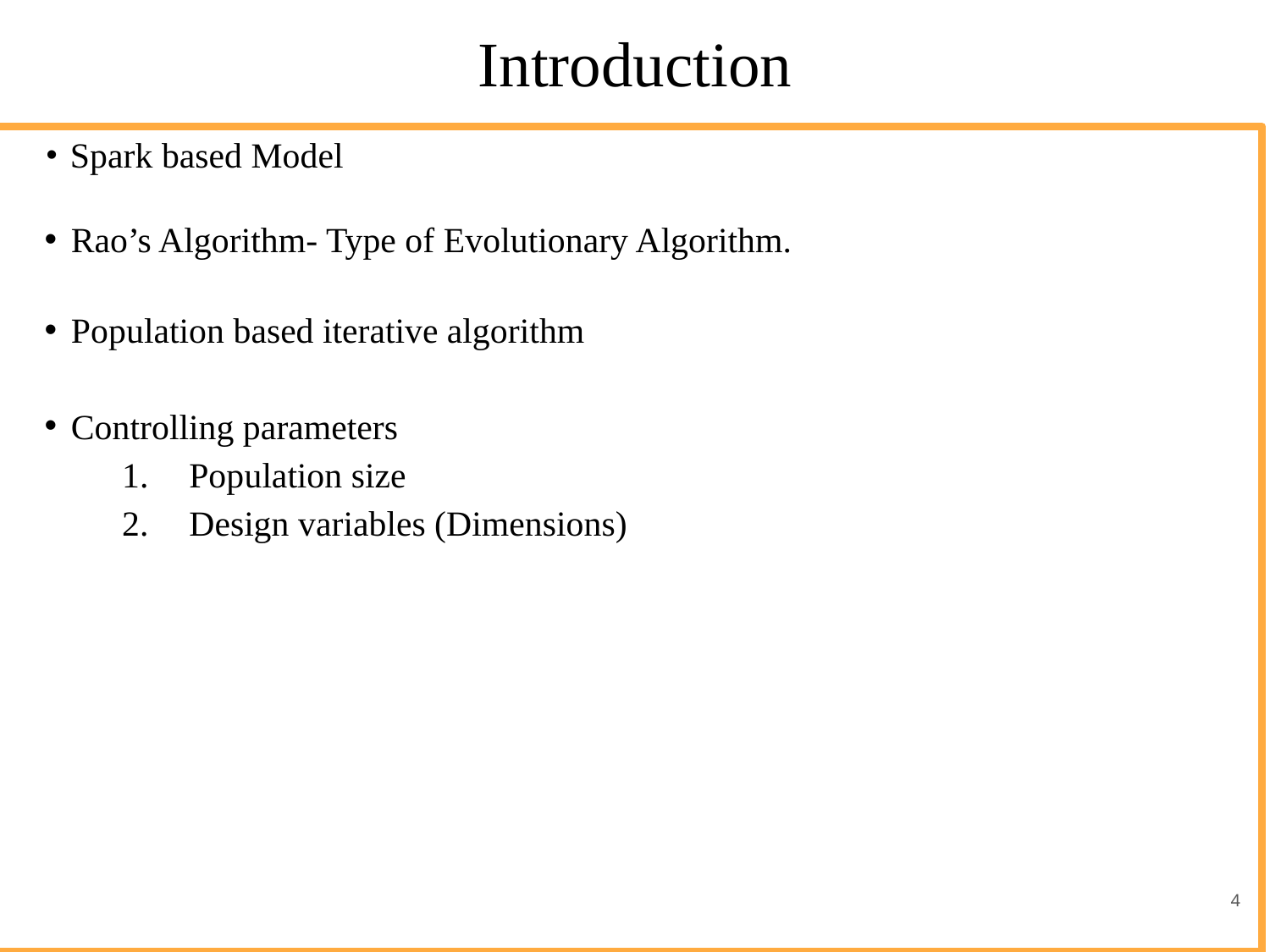

Introduction
 Spark based Model

 Rao’s Algorithm- Type of Evolutionary Algorithm.

 Population based iterative algorithm

 Controlling parameters
Population size
Design variables (Dimensions)

4